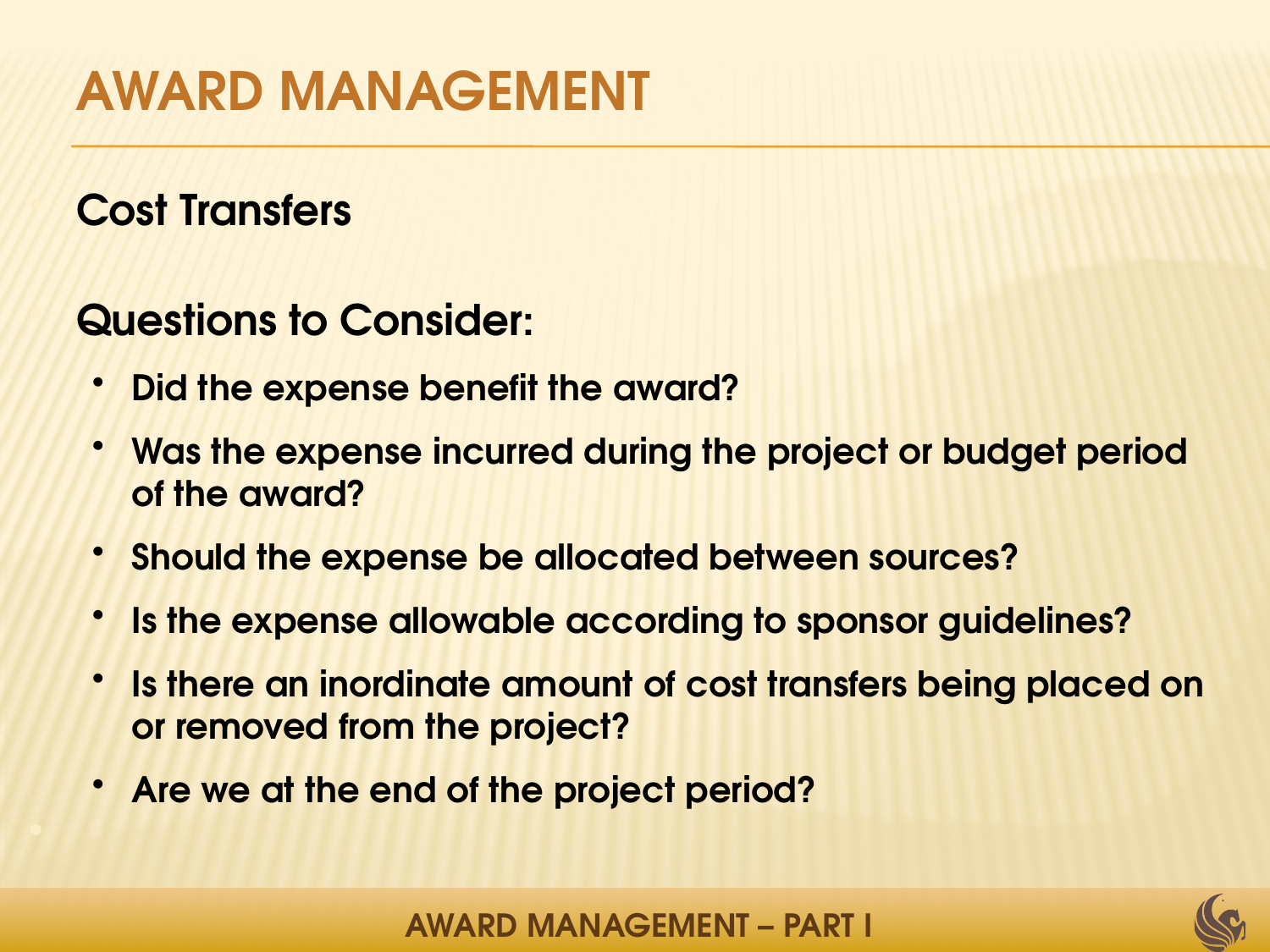

AWARD MANAGEMENT
Cost Transfers

Questions to Consider:
Did the expense benefit the award?
Was the expense incurred during the project or budget period of the award?
Should the expense be allocated between sources?
Is the expense allowable according to sponsor guidelines?
Is there an inordinate amount of cost transfers being placed on or removed from the project?
Are we at the end of the project period?

AWARD MANAGEMENT – PART I